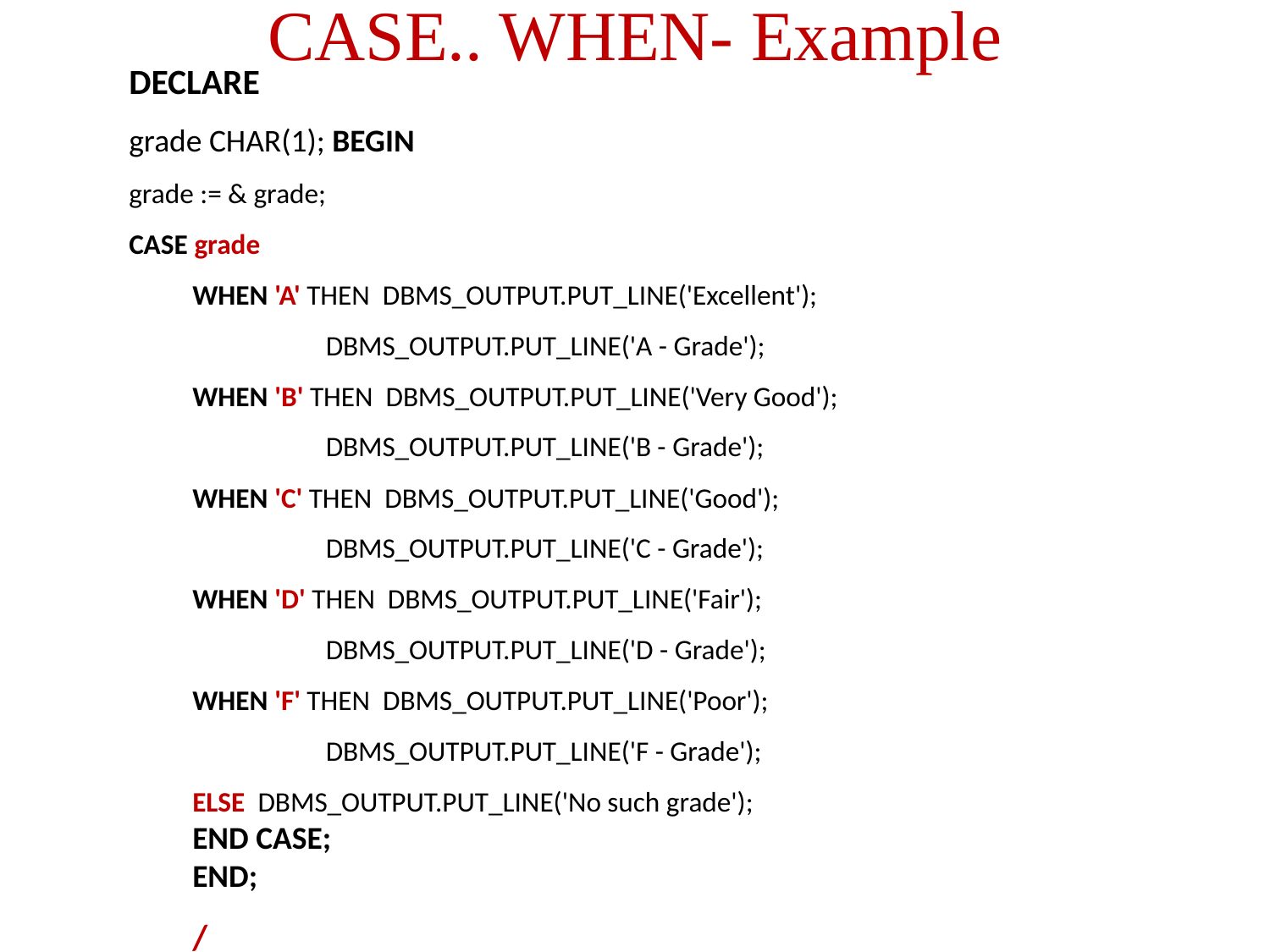

# CASE.. WHEN- Example
DECLARE
grade CHAR(1); BEGIN
grade := & grade;
CASE grade
WHEN 'A' THEN  DBMS_OUTPUT.PUT_LINE('Excellent');
	 DBMS_OUTPUT.PUT_LINE('A - Grade');
WHEN 'B' THEN  DBMS_OUTPUT.PUT_LINE('Very Good');
	 DBMS_OUTPUT.PUT_LINE('B - Grade');
WHEN 'C' THEN  DBMS_OUTPUT.PUT_LINE('Good');
	 DBMS_OUTPUT.PUT_LINE('C - Grade');
WHEN 'D' THEN  DBMS_OUTPUT.PUT_LINE('Fair');
	 DBMS_OUTPUT.PUT_LINE('D - Grade');
WHEN 'F' THEN  DBMS_OUTPUT.PUT_LINE('Poor');
	 DBMS_OUTPUT.PUT_LINE('F - Grade');
ELSE  DBMS_OUTPUT.PUT_LINE('No such grade');
END CASE;
END;
/